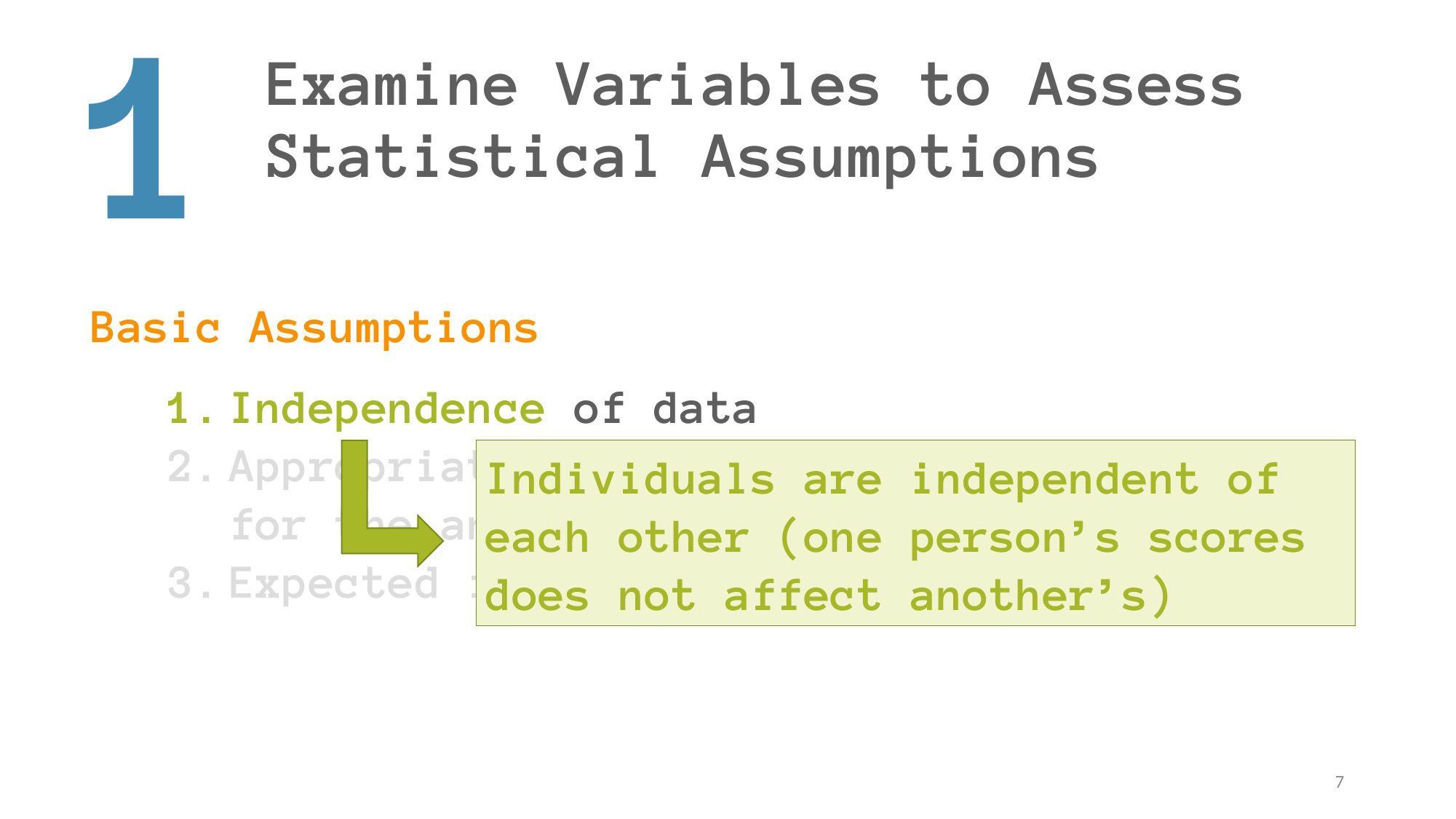

1
# Examine Variables to Assess Statistical Assumptions
Basic Assumptions
Independence of data
Appropriate measurement of variables for the analysis
Expected frequency 5+
Individuals are independent of each other (one person’s scores does not affect another’s)

7